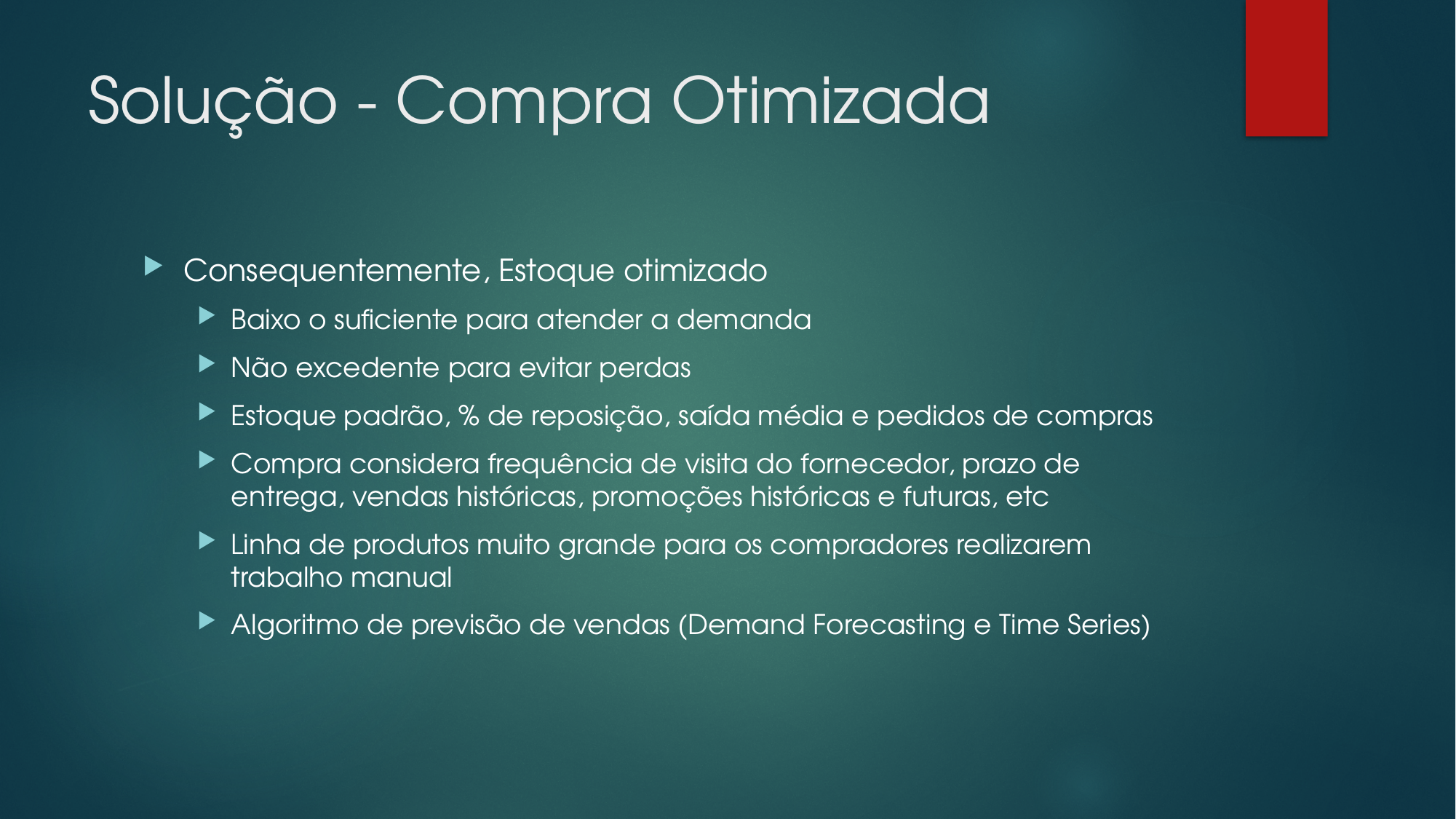

# Solução - Compra Otimizada
Consequentemente, Estoque otimizado
Baixo o suficiente para atender a demanda
Não excedente para evitar perdas
Estoque padrão, % de reposição, saída média e pedidos de compras
Compra considera frequência de visita do fornecedor, prazo de entrega, vendas históricas, promoções históricas e futuras, etc
Linha de produtos muito grande para os compradores realizarem trabalho manual
Algoritmo de previsão de vendas (Demand Forecasting e Time Series)